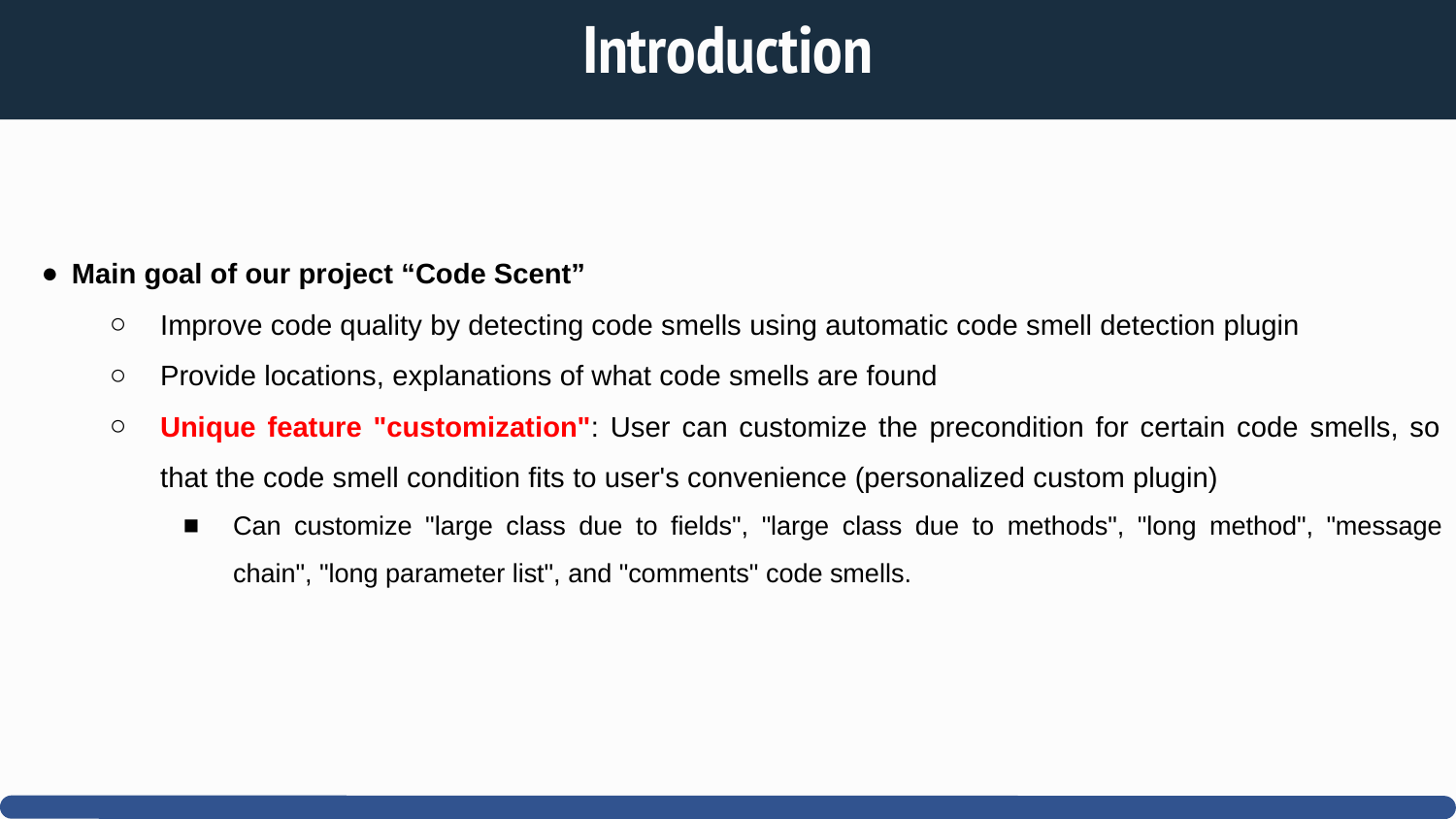

Introduction
Main goal of our project “Code Scent”
Improve code quality by detecting code smells using automatic code smell detection plugin
Provide locations, explanations of what code smells are found
Unique feature "customization": User can customize the precondition for certain code smells, so that the code smell condition fits to user's convenience (personalized custom plugin)
Can customize "large class due to fields", "large class due to methods", "long method", "message chain", "long parameter list", and "comments" code smells.